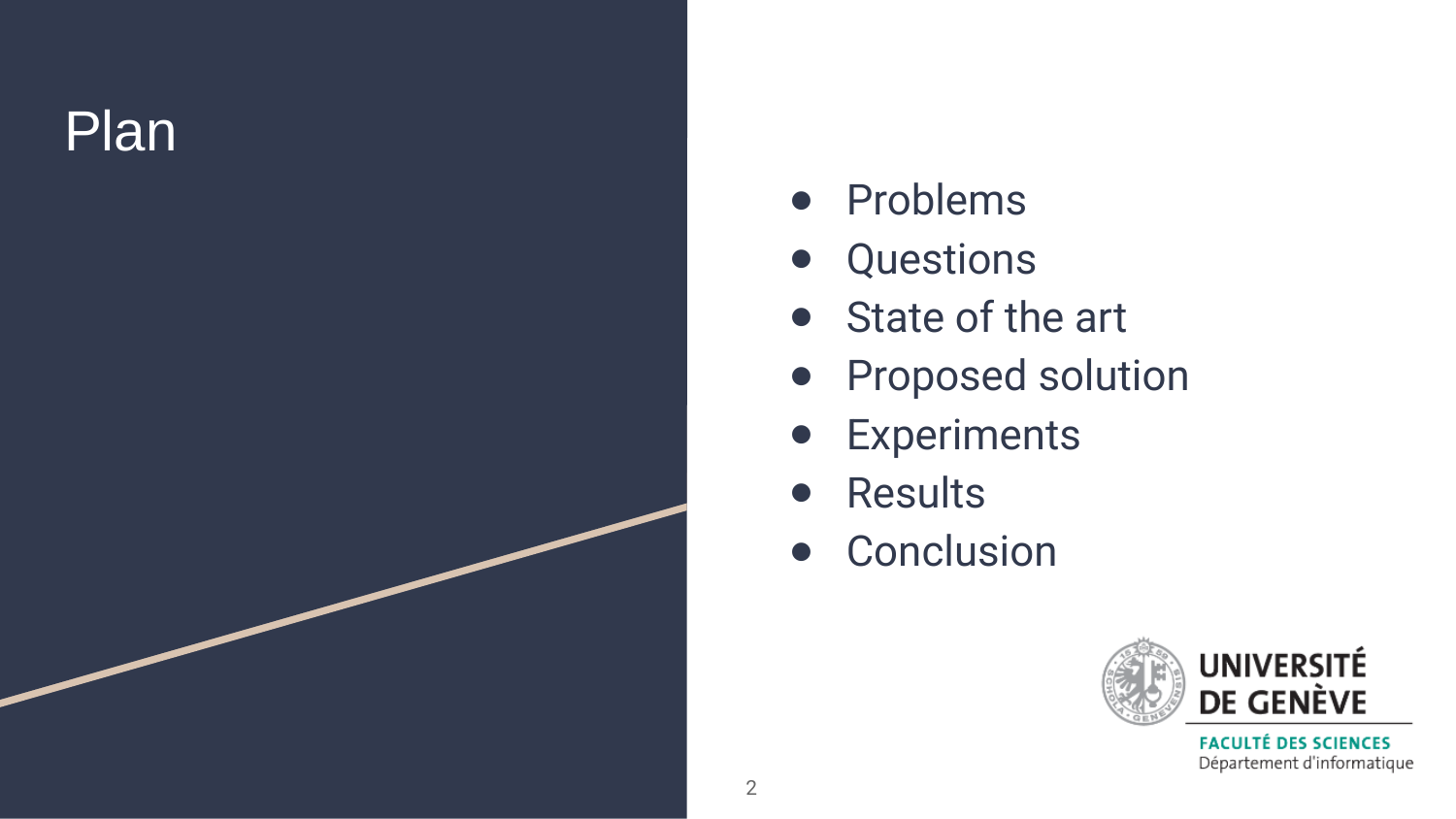

# Plan
Problems
Questions
State of the art
Proposed solution
Experiments
Results
Conclusion
2